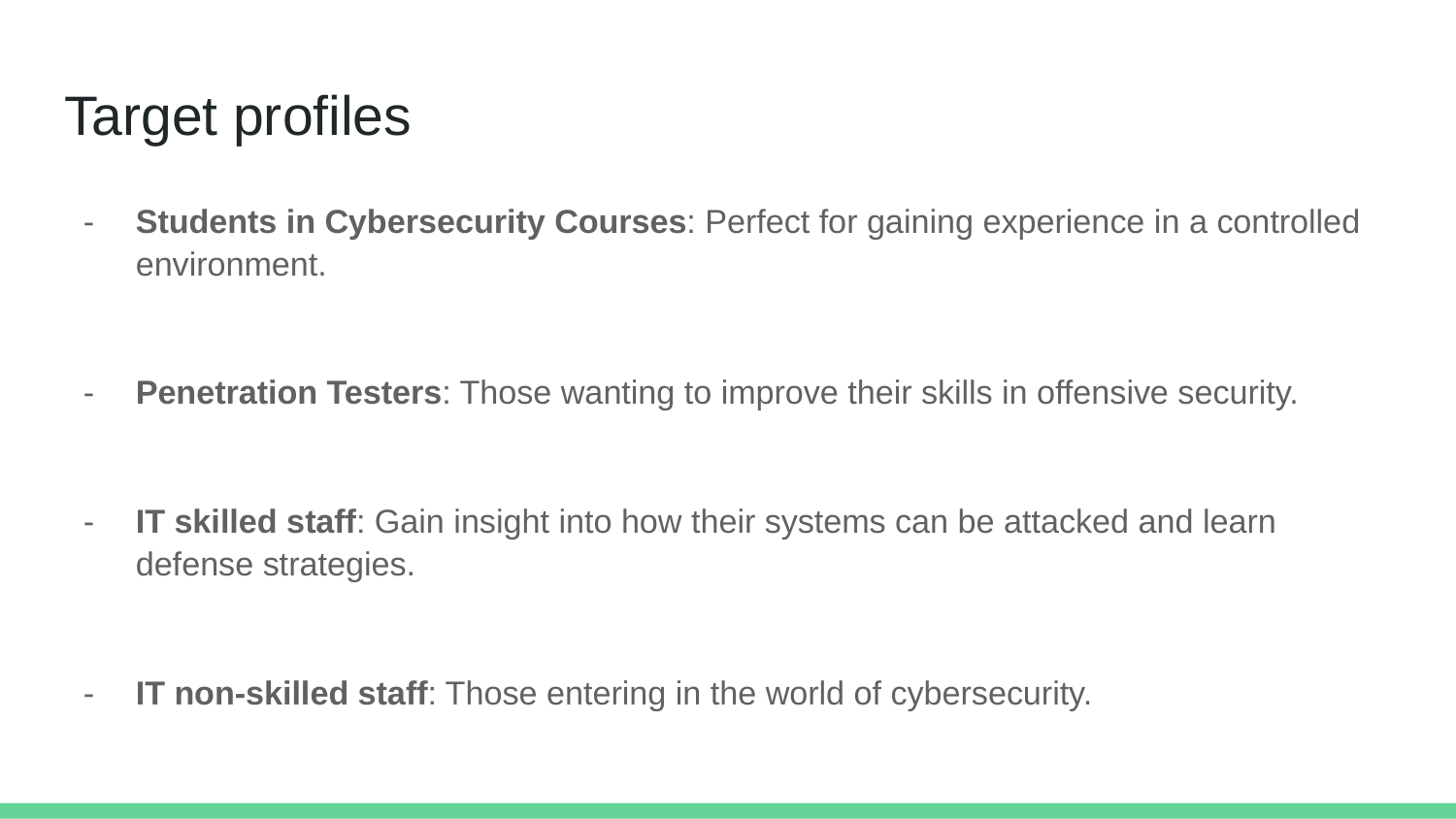

# Target profiles
Students in Cybersecurity Courses: Perfect for gaining experience in a controlled environment.

Penetration Testers: Those wanting to improve their skills in offensive security.

IT skilled staff: Gain insight into how their systems can be attacked and learn defense strategies.

IT non-skilled staff: Those entering in the world of cybersecurity.